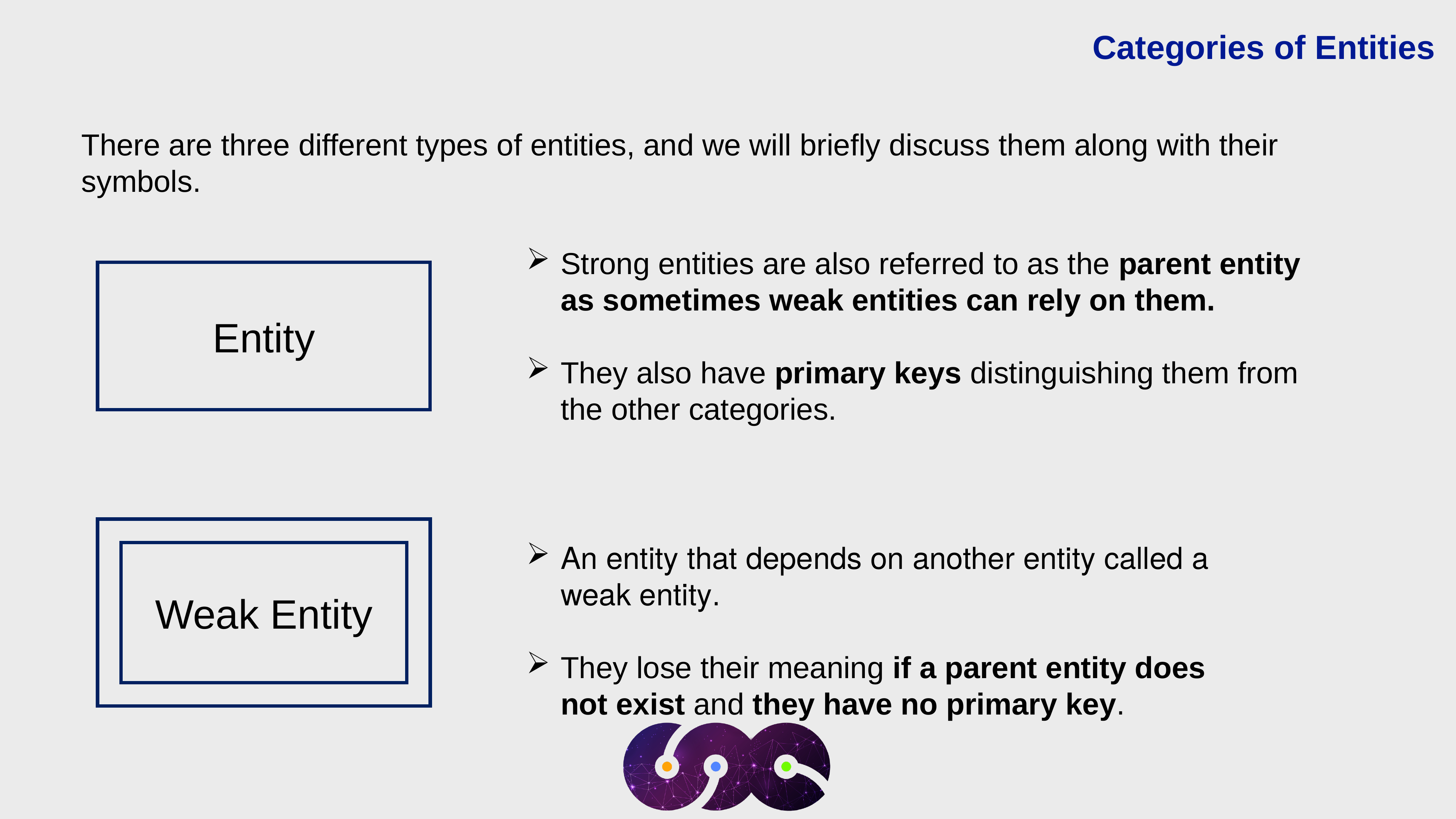

Categories of Entities

There are three different types of entities, and we will briefly discuss them along with their symbols.

Strong entities are also referred to as the parent entity as sometimes weak entities can rely on them.

They also have primary keys distinguishing them from the other categories.

Entity

An entity that depends on another entity called a weak entity.

They lose their meaning if a parent entity does not exist and they have no primary key.
Weak Entity